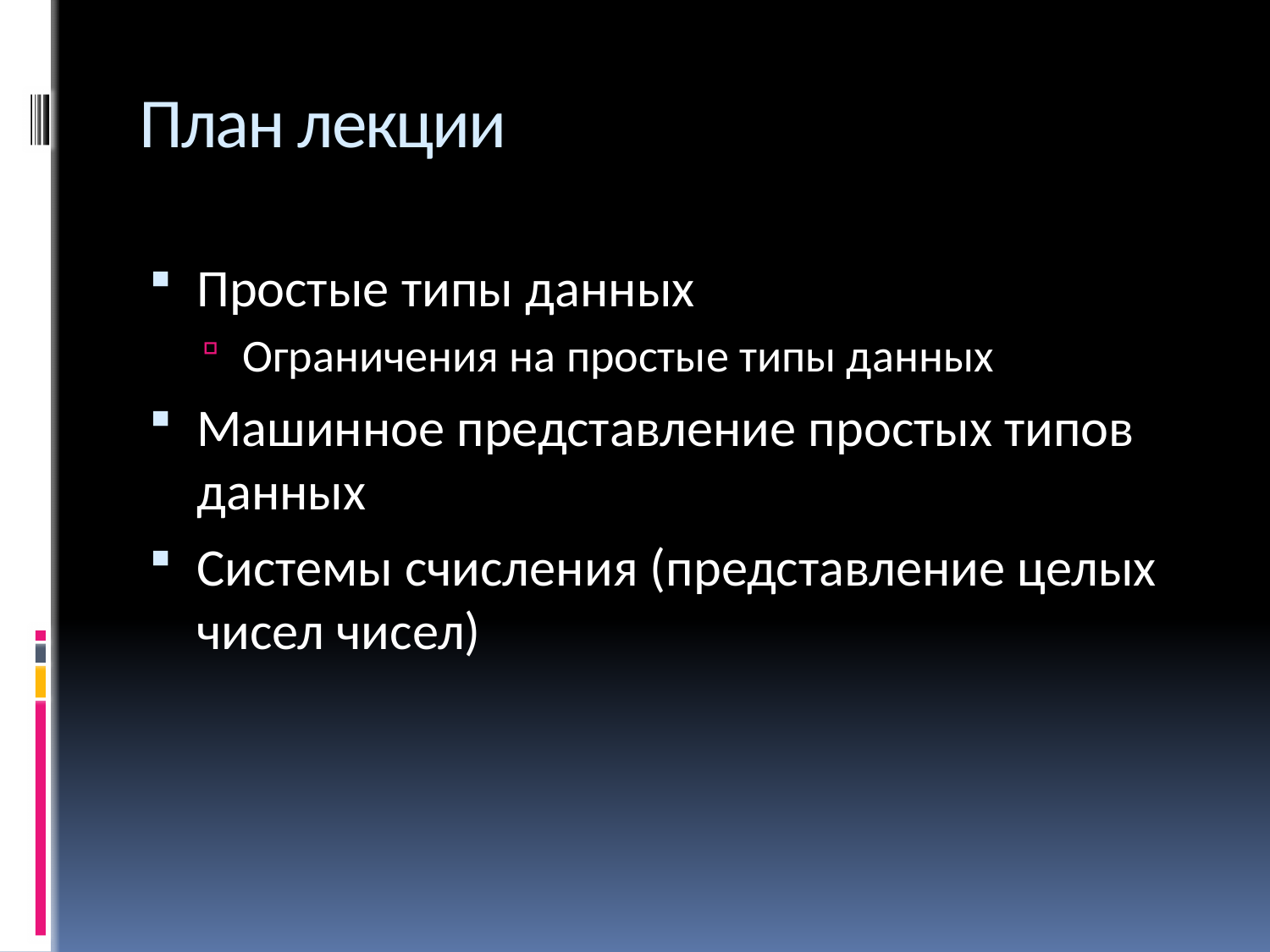

# План лекции
Простые типы данных
Ограничения на простые типы данных
Машинное представление простых типов данных
Системы счисления (представление целых чисел чисел)